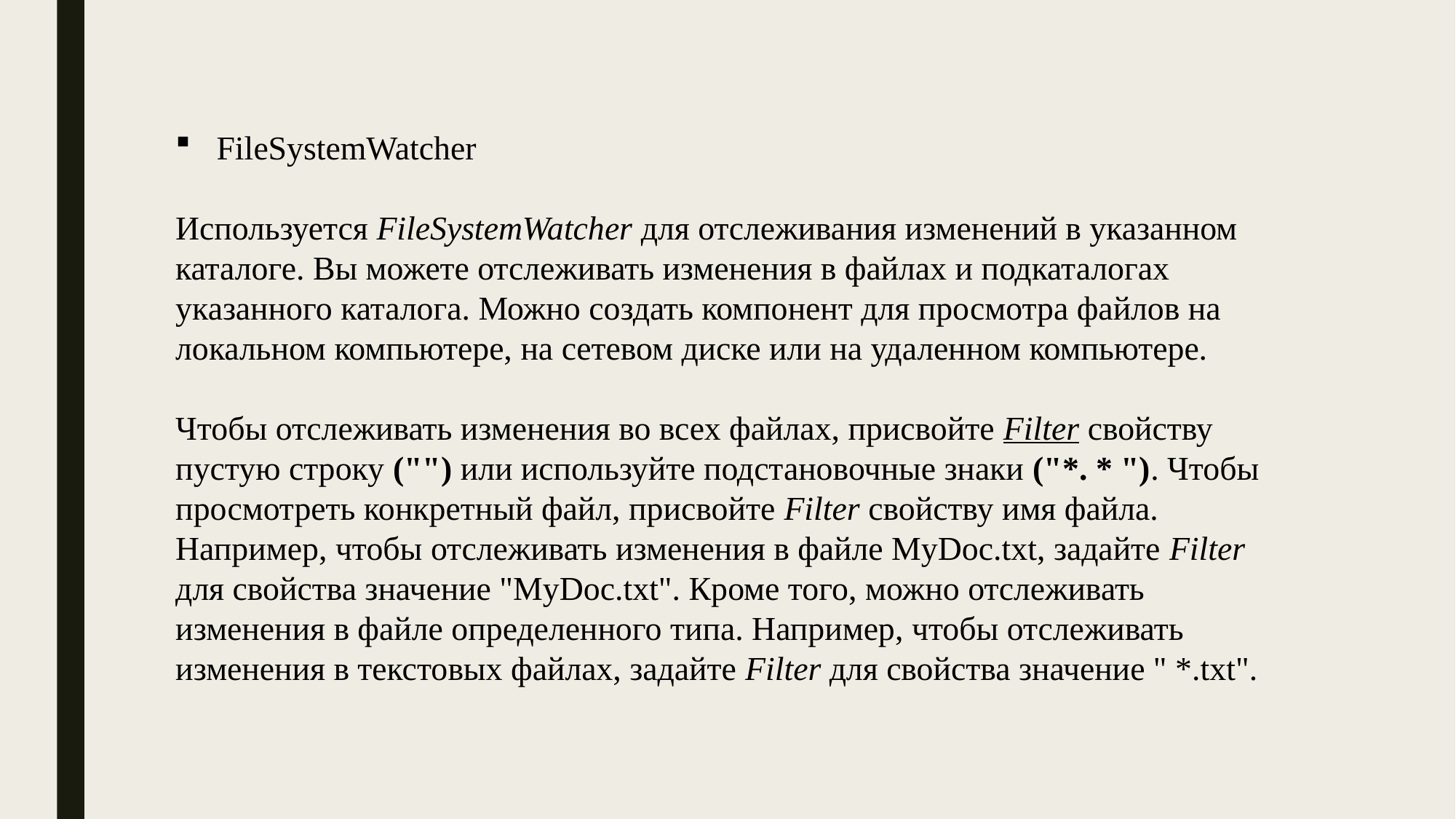

FileSystemWatcher

Используется FileSystemWatcher для отслеживания изменений в указанном каталоге. Вы можете отслеживать изменения в файлах и подкаталогах указанного каталога. Можно создать компонент для просмотра файлов на локальном компьютере, на сетевом диске или на удаленном компьютере.

Чтобы отслеживать изменения во всех файлах, присвойте Filter свойству пустую строку ("") или используйте подстановочные знаки ("*. * "). Чтобы просмотреть конкретный файл, присвойте Filter свойству имя файла. Например, чтобы отслеживать изменения в файле MyDoc.txt, задайте Filter для свойства значение "MyDoc.txt". Кроме того, можно отслеживать изменения в файле определенного типа. Например, чтобы отслеживать изменения в текстовых файлах, задайте Filter для свойства значение " *.txt".